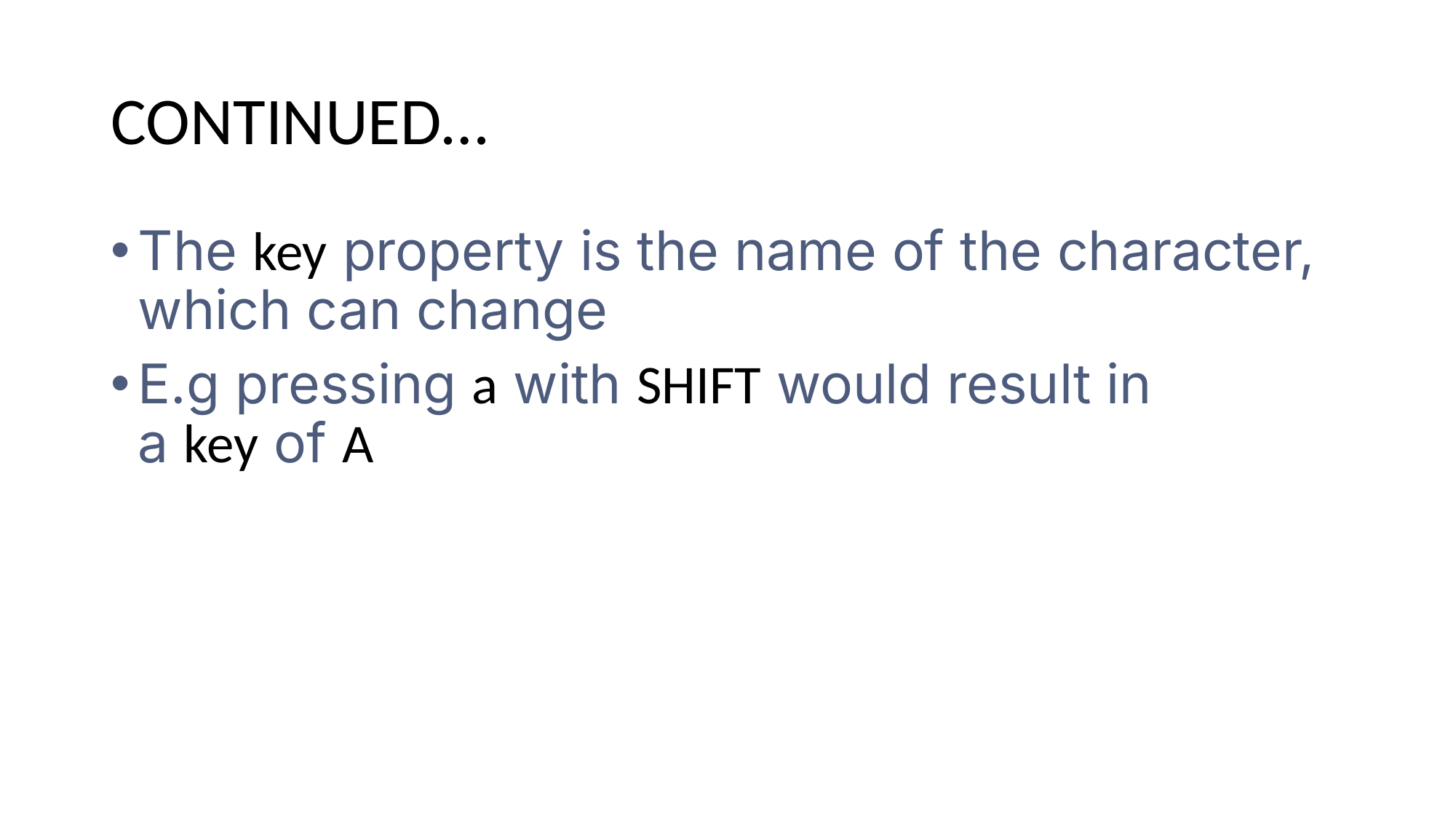

# CONTINUED…
The key property is the name of the character, which can change
E.g pressing a with SHIFT would result in a key of A